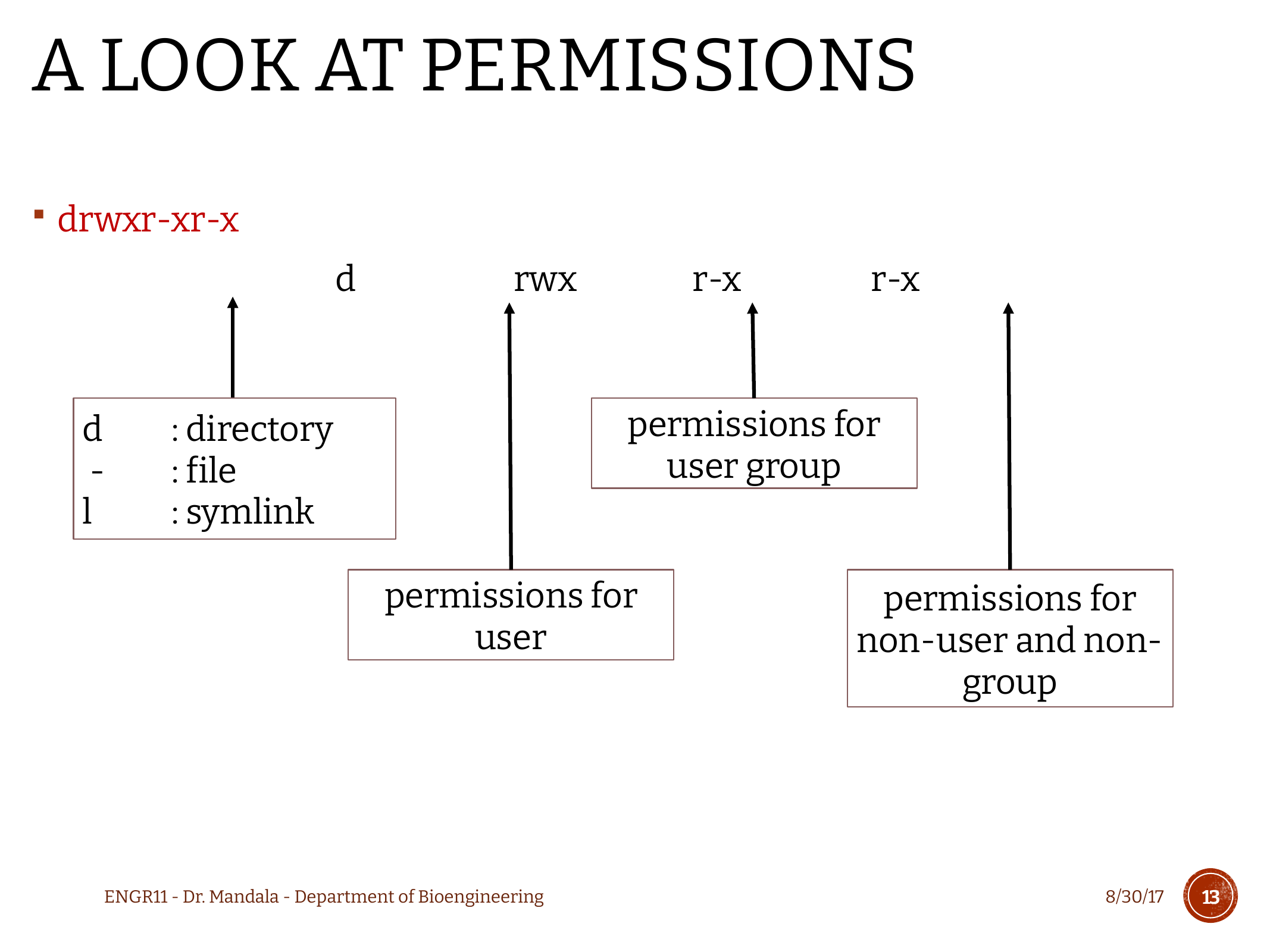

# A look at permissions
drwxr-xr-x
d		rwx 		r-x		r-x
d 	: directory
 - 	: file
l  	: symlink
permissions for user group
permissions for user
permissions for non-user and non-group
ENGR11 - Dr. Mandala - Department of Bioengineering
8/30/17
13